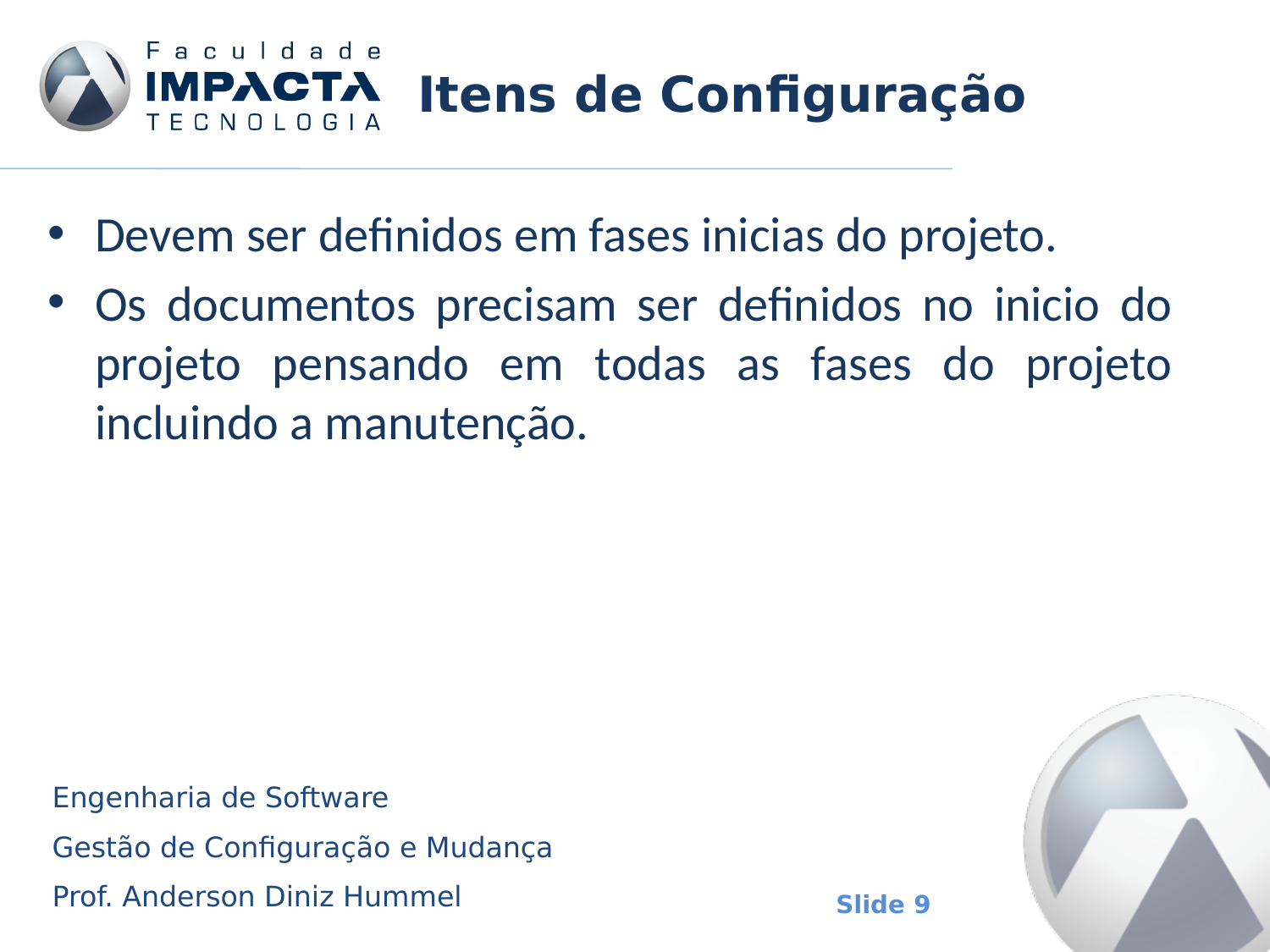

# Itens de Configuração
Devem ser definidos em fases inicias do projeto.
Os documentos precisam ser definidos no inicio do projeto pensando em todas as fases do projeto incluindo a manutenção.
Engenharia de Software
Gestão de Configuração e Mudança

Prof. Anderson Diniz Hummel